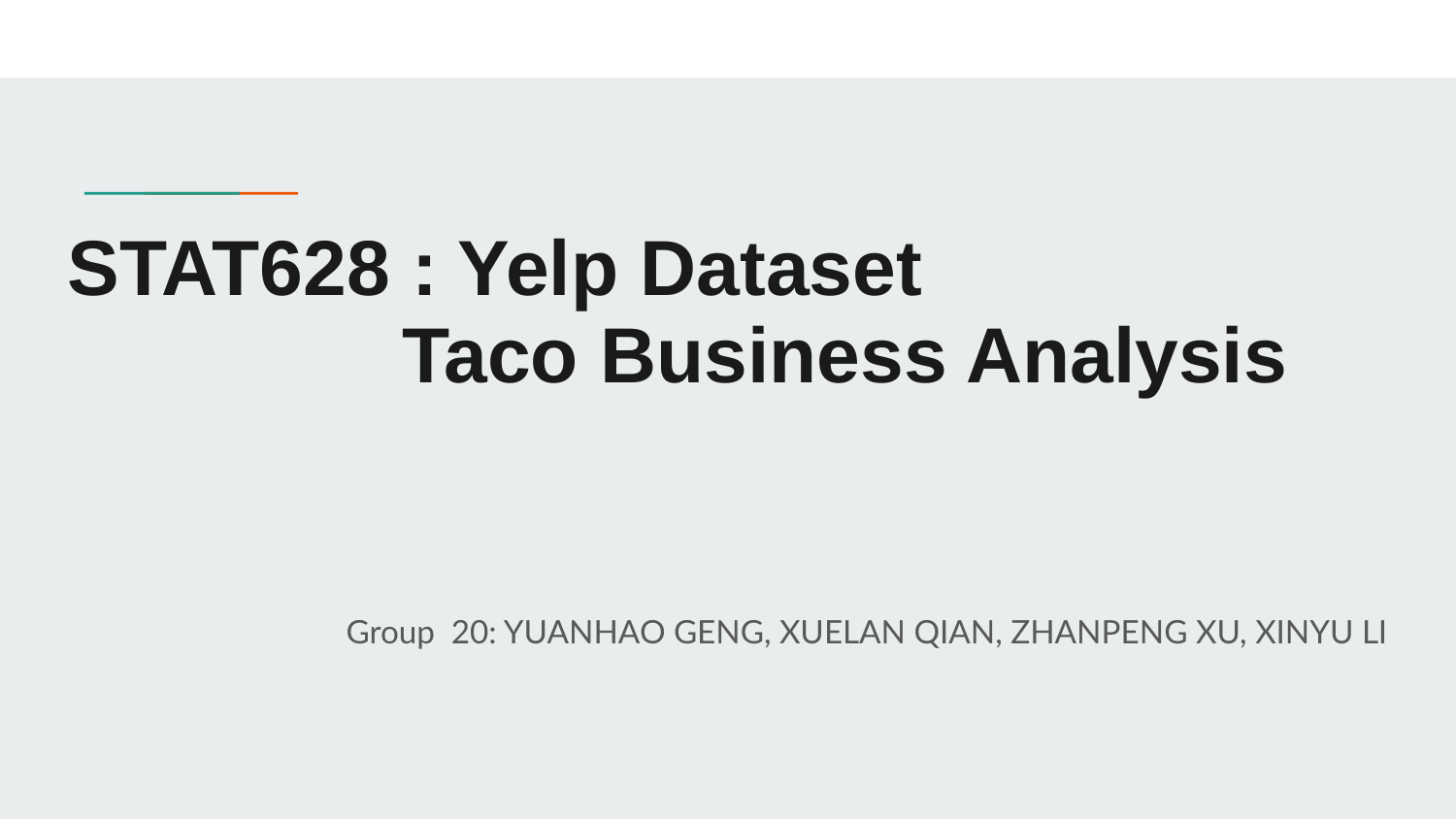

# STAT628 : Yelp Dataset
Taco Business Analysis
Group  20: YUANHAO GENG, XUELAN QIAN, ZHANPENG XU, XINYU LI